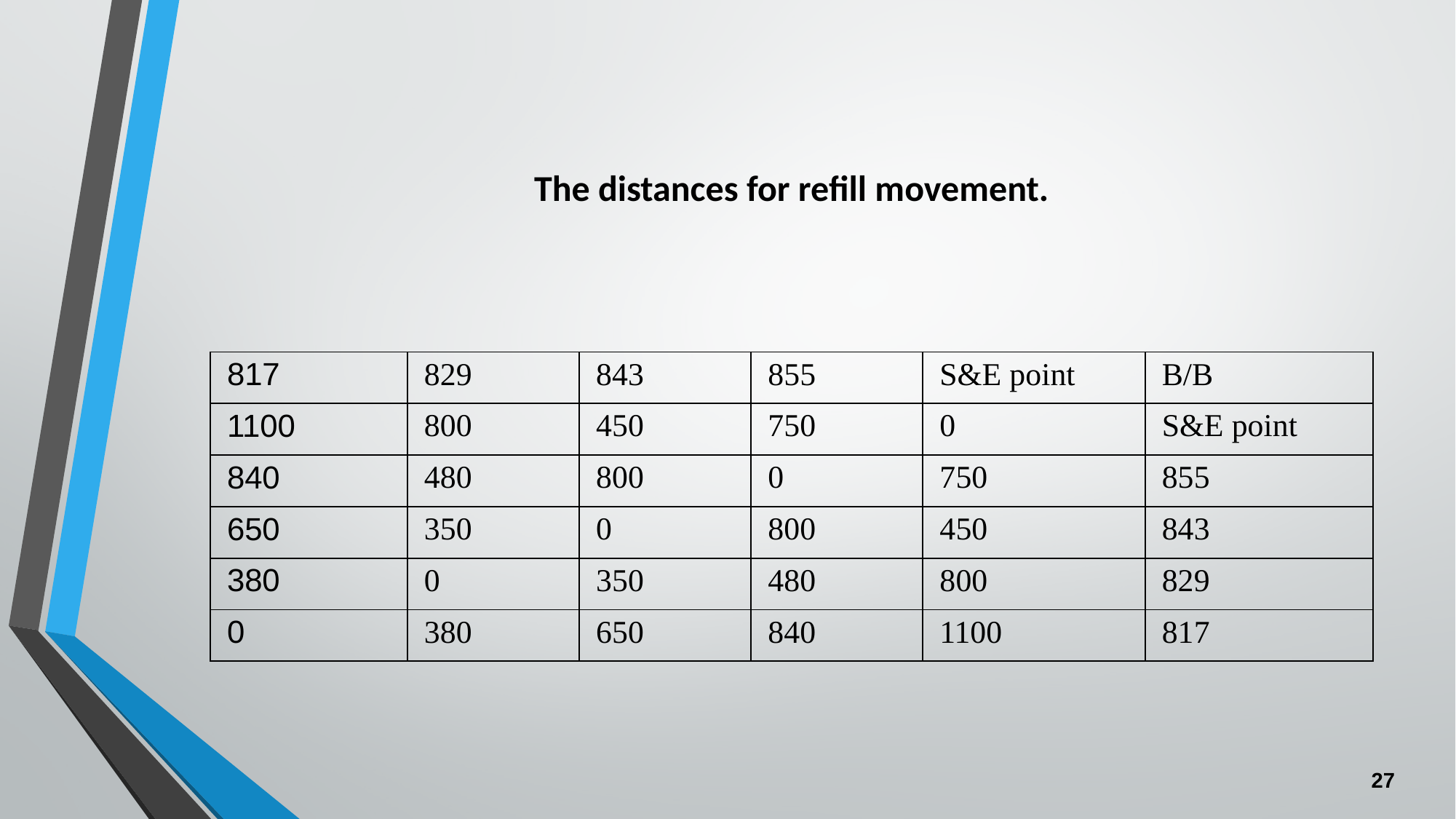

# The distances for refill movement.
| 817 | 829 | 843 | 855 | S&E point | B/B |
| --- | --- | --- | --- | --- | --- |
| 1100 | 800 | 450 | 750 | 0 | S&E point |
| 840 | 480 | 800 | 0 | 750 | 855 |
| 650 | 350 | 0 | 800 | 450 | 843 |
| 380 | 0 | 350 | 480 | 800 | 829 |
| 0 | 380 | 650 | 840 | 1100 | 817 |
27